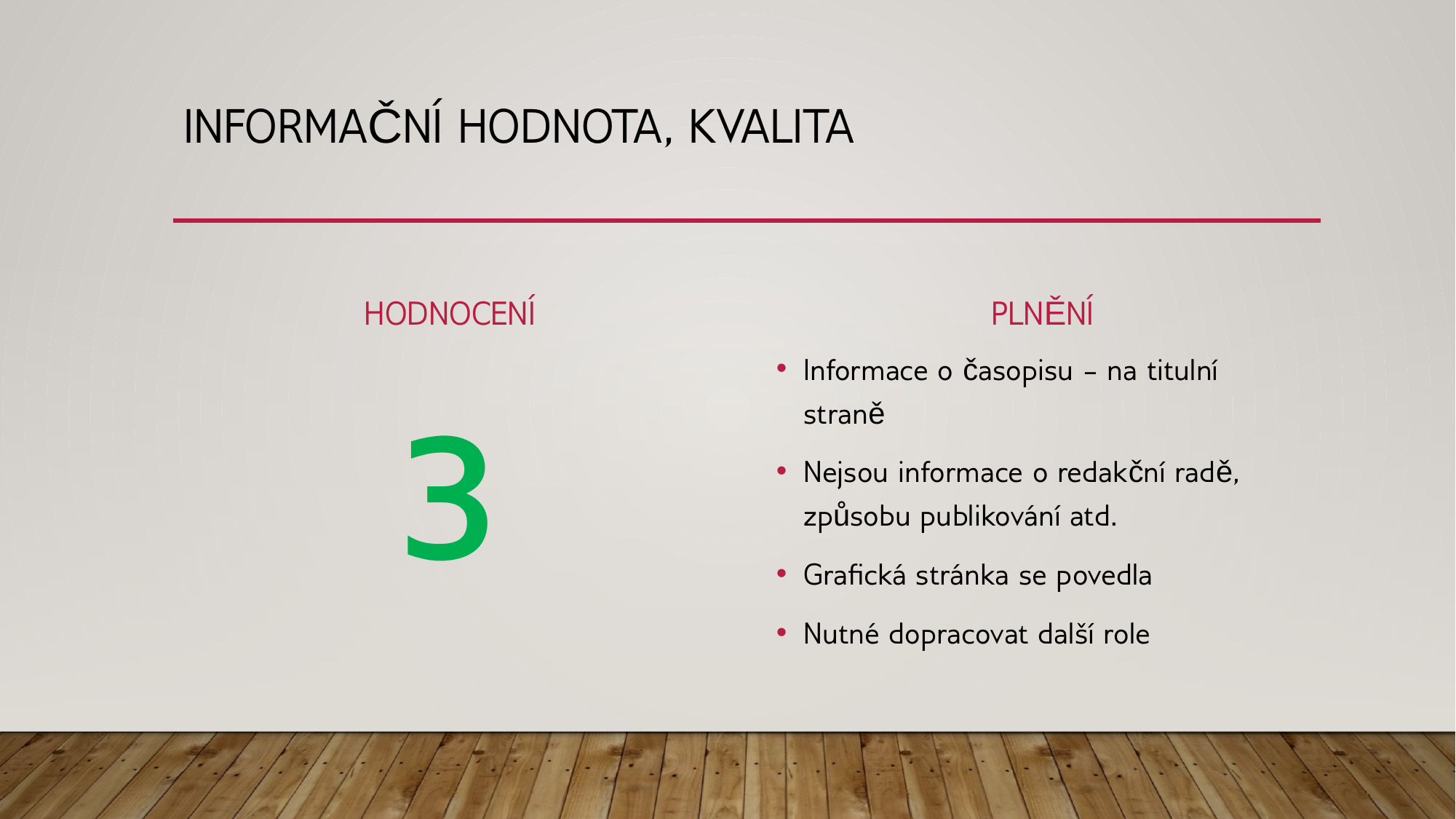

# Informační hodnota, kvalita
hodnocení
plnění
3
Informace o časopisu – na titulní straně
Nejsou informace o redakční radě, způsobu publikování atd.
Grafická stránka se povedla
Nutné dopracovat další role